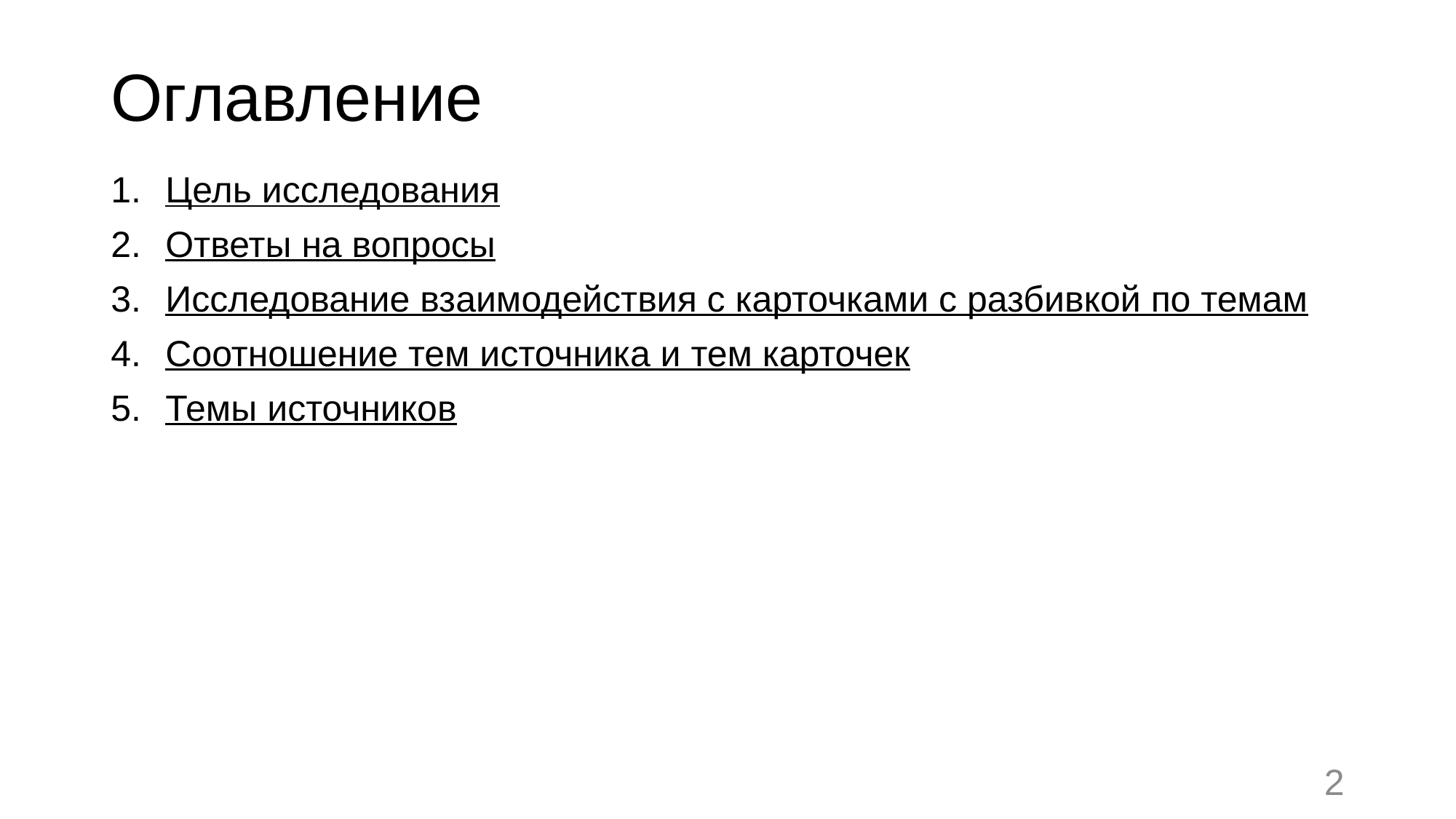

# Оглавление
Цель исследования
Ответы на вопросы
Исследование взаимодействия с карточками с разбивкой по темам
Соотношение тем источника и тем карточек
Темы источников

2